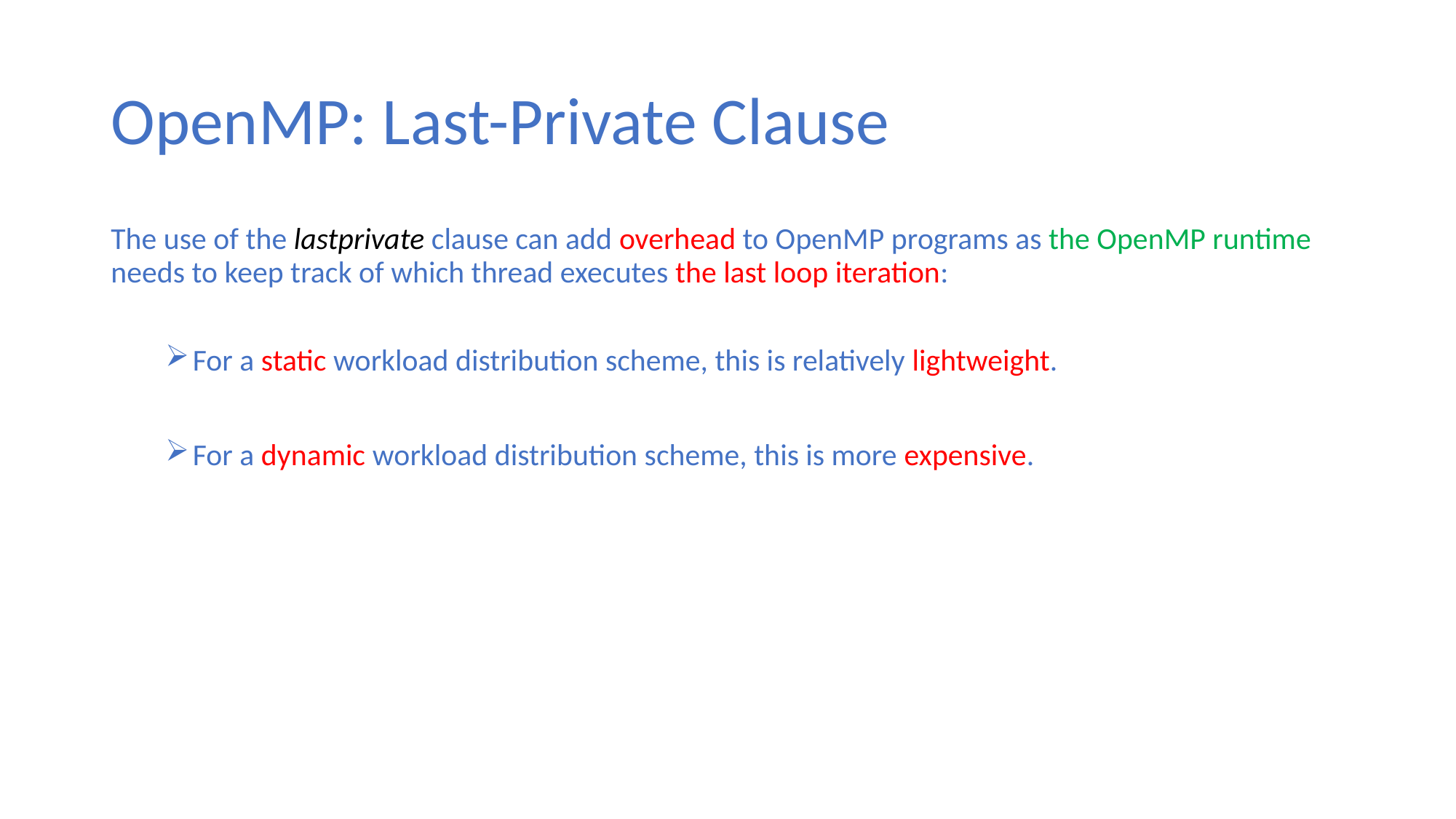

# OpenMP: Last-Private Clause
The use of the lastprivate clause can add overhead to OpenMP programs as the OpenMP runtime needs to keep track of which thread executes the last loop iteration:

For a static workload distribution scheme, this is relatively lightweight.

For a dynamic workload distribution scheme, this is more expensive.